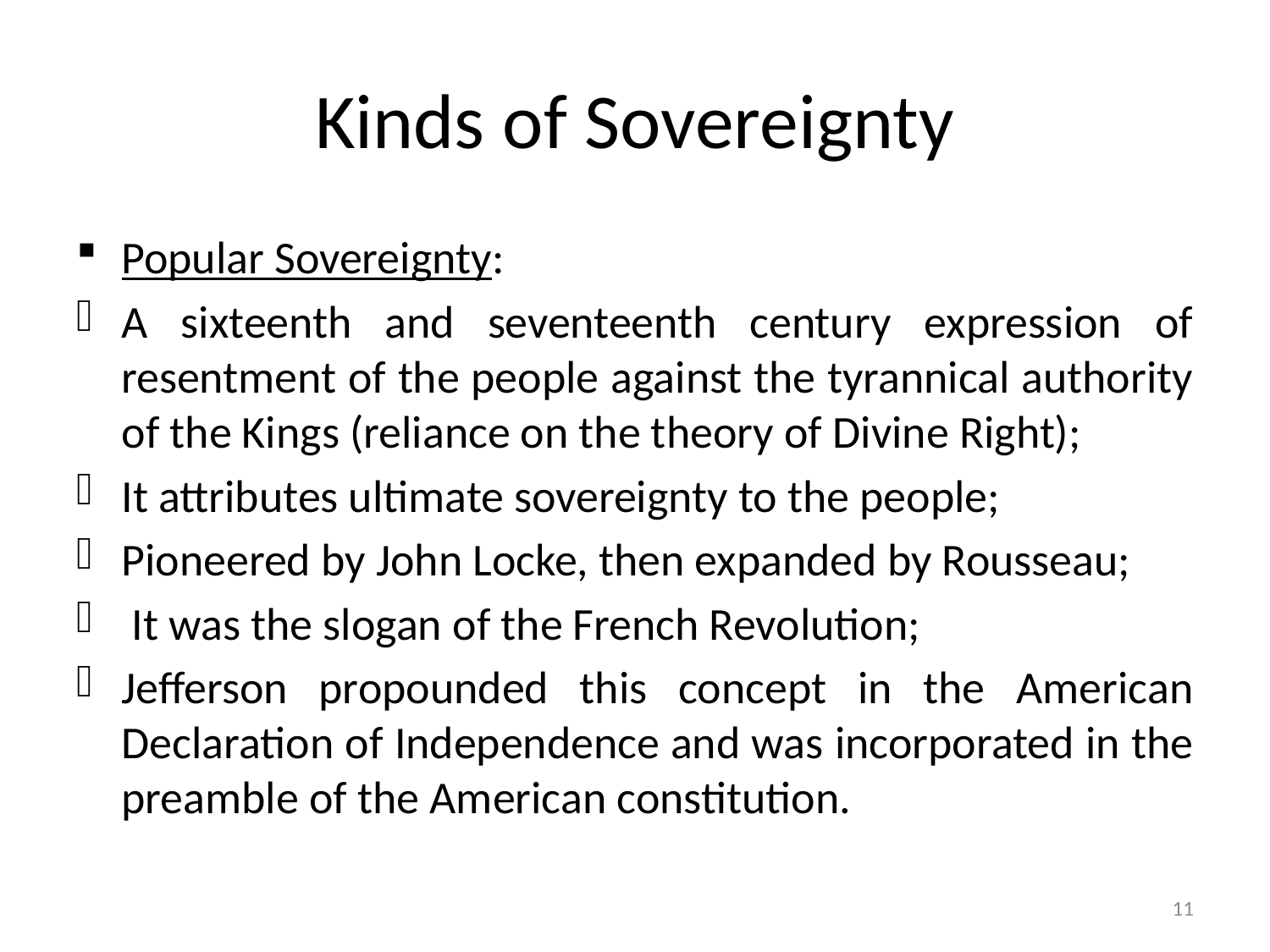

# Kinds of Sovereignty
Popular Sovereignty:
A sixteenth and seventeenth century expression of resentment of the people against the tyrannical authority of the Kings (reliance on the theory of Divine Right);
It attributes ultimate sovereignty to the people;
Pioneered by John Locke, then expanded by Rousseau;
 It was the slogan of the French Revolution;
Jefferson propounded this concept in the American Declaration of Independence and was incorporated in the preamble of the American constitution.
11